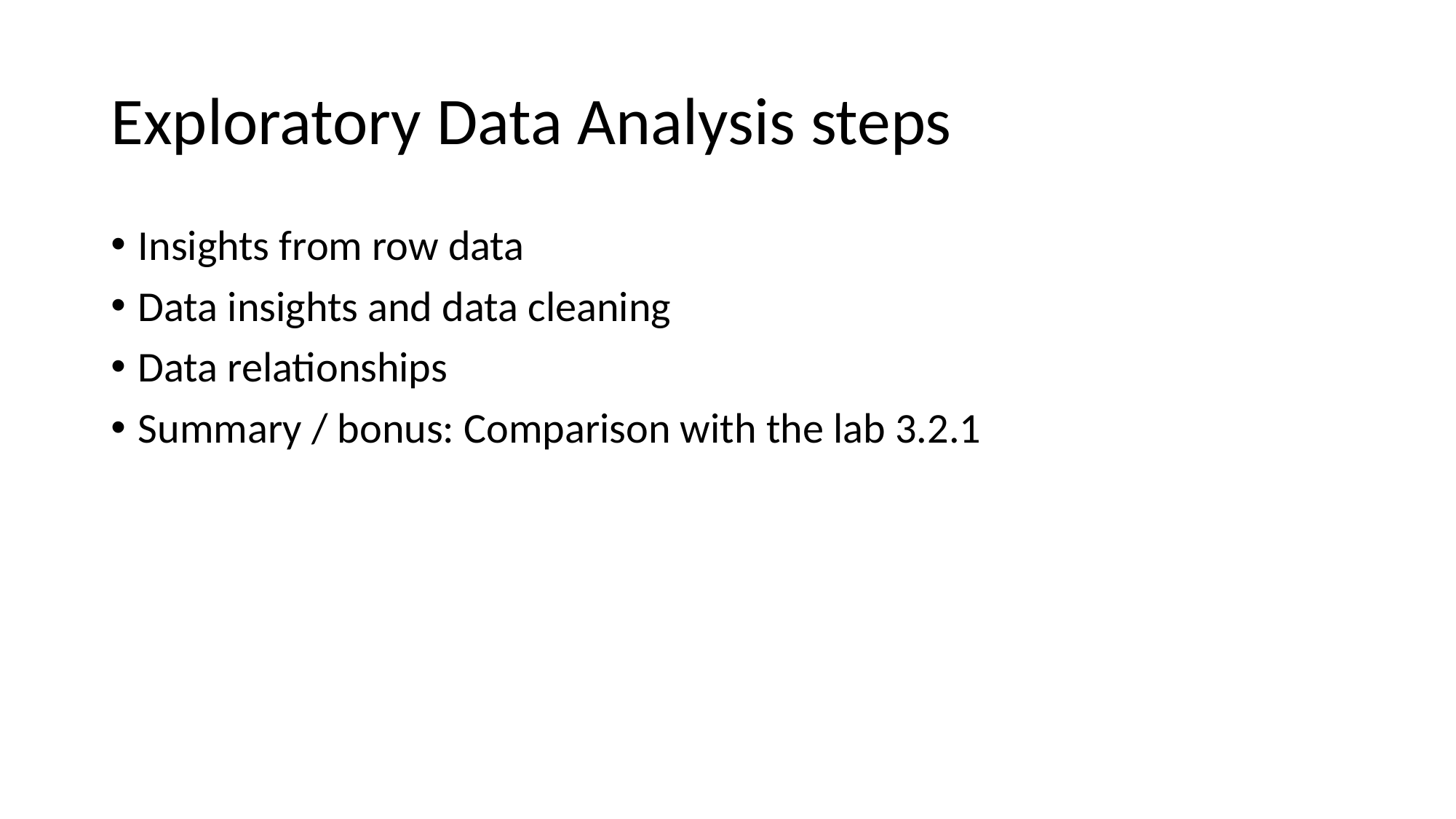

# Exploratory Data Analysis steps
Insights from row data
Data insights and data cleaning
Data relationships
Summary / bonus: Comparison with the lab 3.2.1